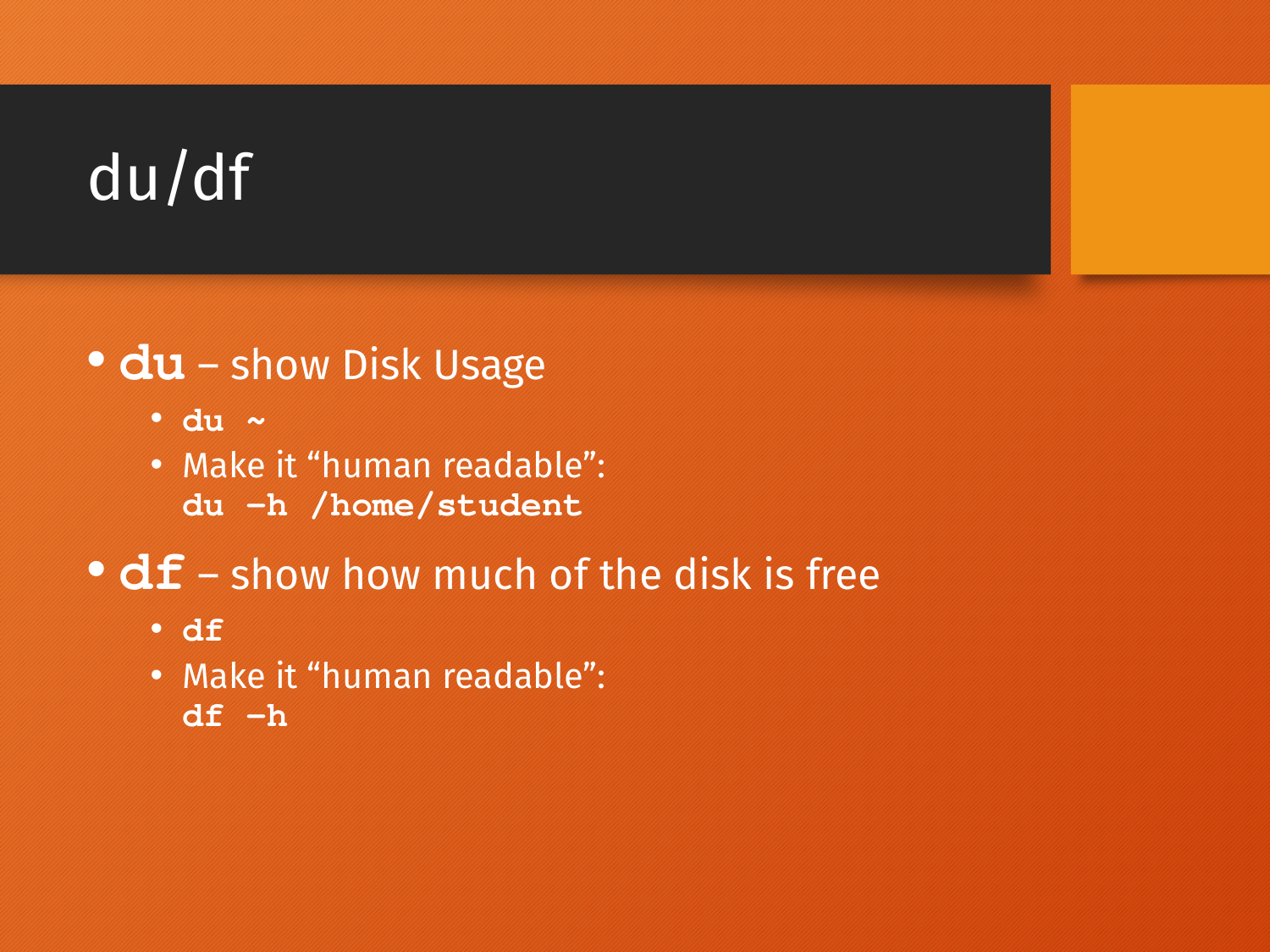

# du/df
du – show Disk Usage
du ~
Make it “human readable”:
du -h /home/student
df – show how much of the disk is free
df
Make it “human readable”:
df -h